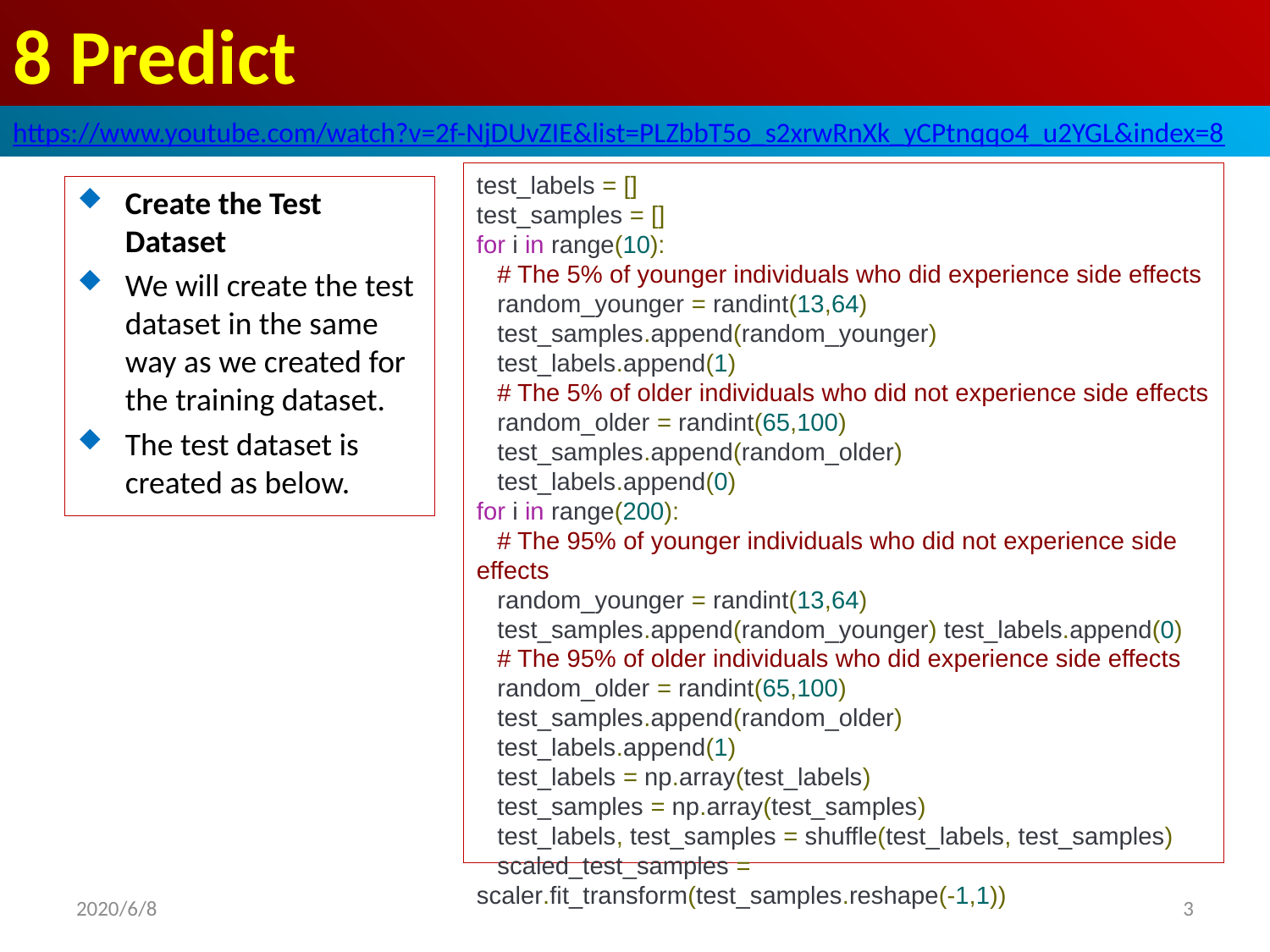

# 8 Predict
https://www.youtube.com/watch?v=2f-NjDUvZIE&list=PLZbbT5o_s2xrwRnXk_yCPtnqqo4_u2YGL&index=8
test_labels = []
test_samples = []
for i in range(10):
   # The 5% of younger individuals who did experience side effects
   random_younger = randint(13,64)
   test_samples.append(random_younger)
   test_labels.append(1)
   # The 5% of older individuals who did not experience side effects
   random_older = randint(65,100)
   test_samples.append(random_older)
   test_labels.append(0)
for i in range(200):
   # The 95% of younger individuals who did not experience side effects
   random_younger = randint(13,64)
   test_samples.append(random_younger) test_labels.append(0)
   # The 95% of older individuals who did experience side effects
   random_older = randint(65,100)
   test_samples.append(random_older)
   test_labels.append(1)
   test_labels = np.array(test_labels)
   test_samples = np.array(test_samples)
   test_labels, test_samples = shuffle(test_labels, test_samples)
   scaled_test_samples = scaler.fit_transform(test_samples.reshape(-1,1))
Create the Test Dataset
We will create the test dataset in the same way as we created for the training dataset.
The test dataset is created as below.
2020/6/8
3